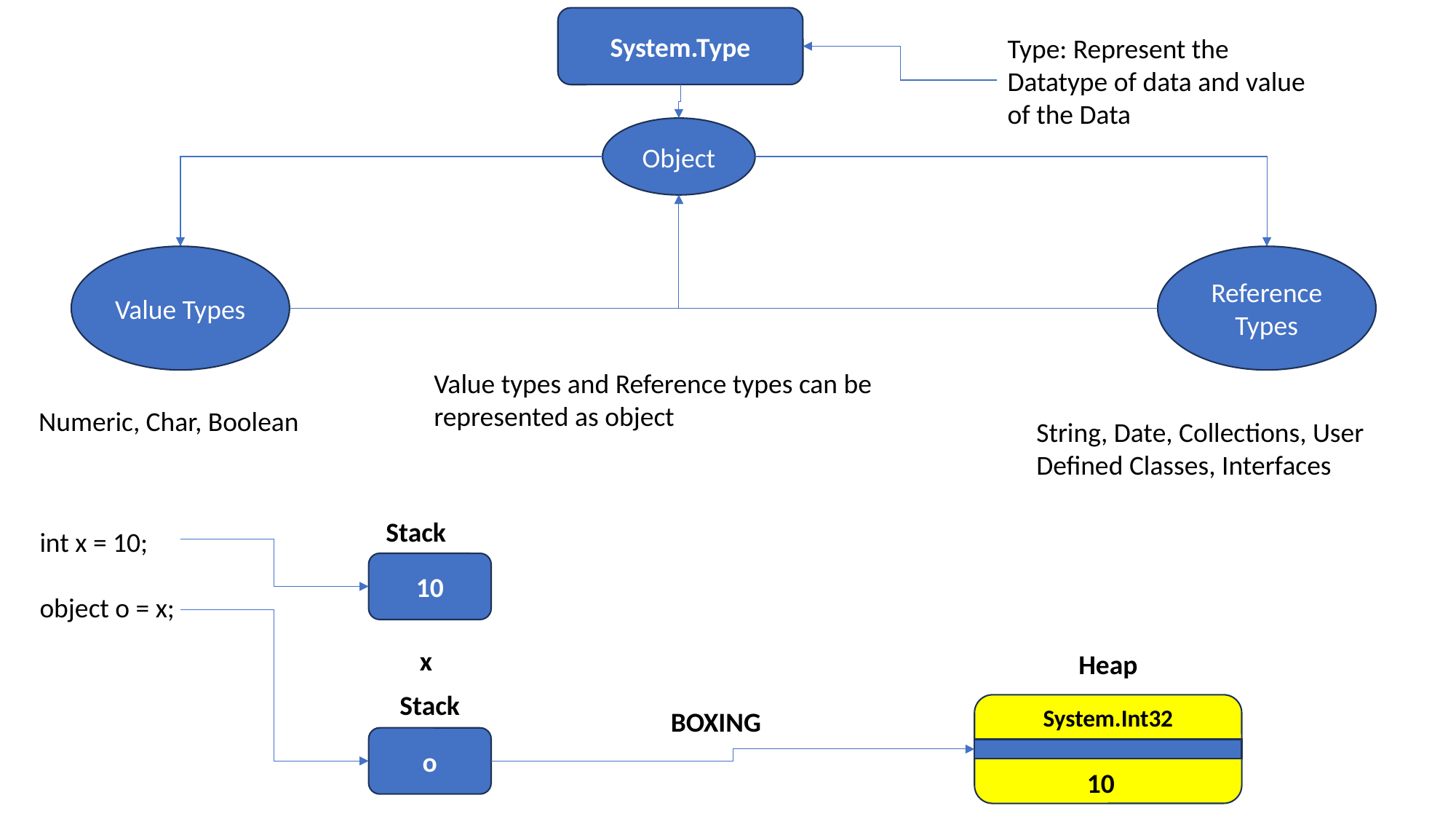

System.Type
Type: Represent the Datatype of data and value of the Data
Object
Value Types
Reference Types
Value types and Reference types can be represented as object
Numeric, Char, Boolean
String, Date, Collections, User Defined Classes, Interfaces
Stack
int x = 10;

object o = x;
10
x
Heap
Stack

System.Int32
BOXING
o

10